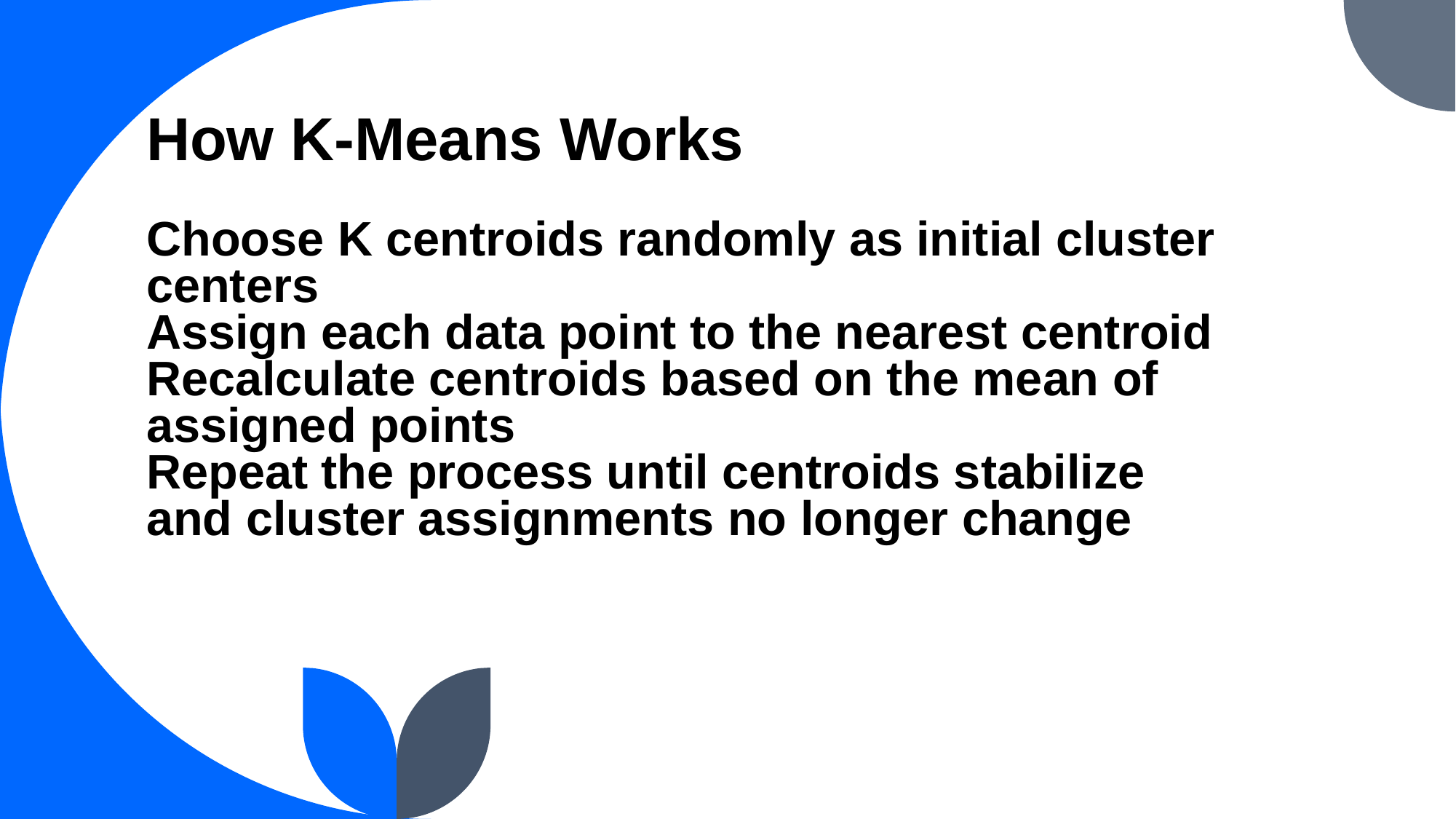

# How K-Means Works Choose K centroids randomly as initial cluster centers Assign each data point to the nearest centroid Recalculate centroids based on the mean of assigned points Repeat the process until centroids stabilize and cluster assignments no longer change